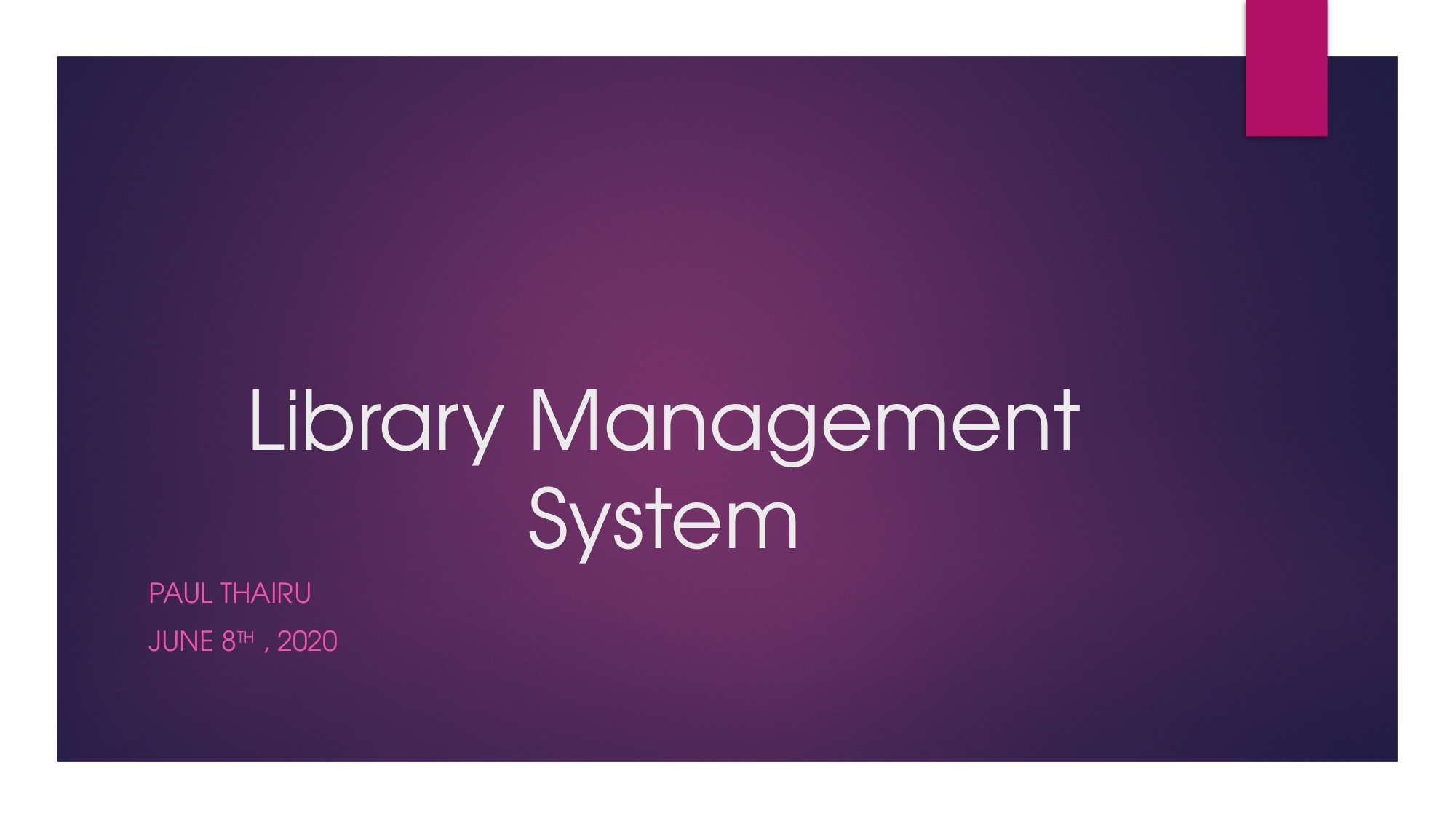

# Library Management System
Paul thairu
JUNE 8TH , 2020